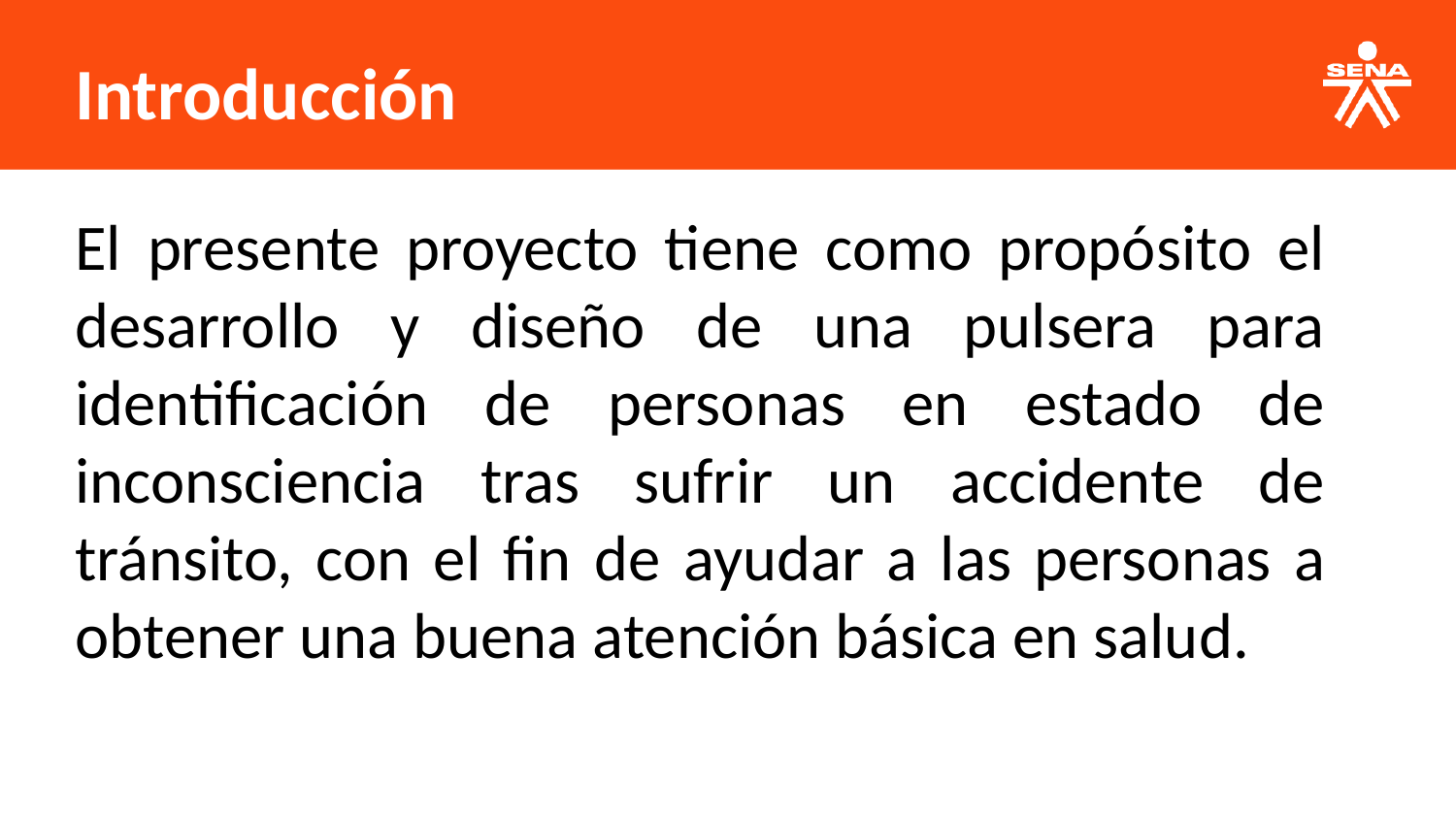

Introducción
El presente proyecto tiene como propósito el desarrollo y diseño de una pulsera para identificación de personas en estado de inconsciencia tras sufrir un accidente de tránsito, con el fin de ayudar a las personas a obtener una buena atención básica en salud.